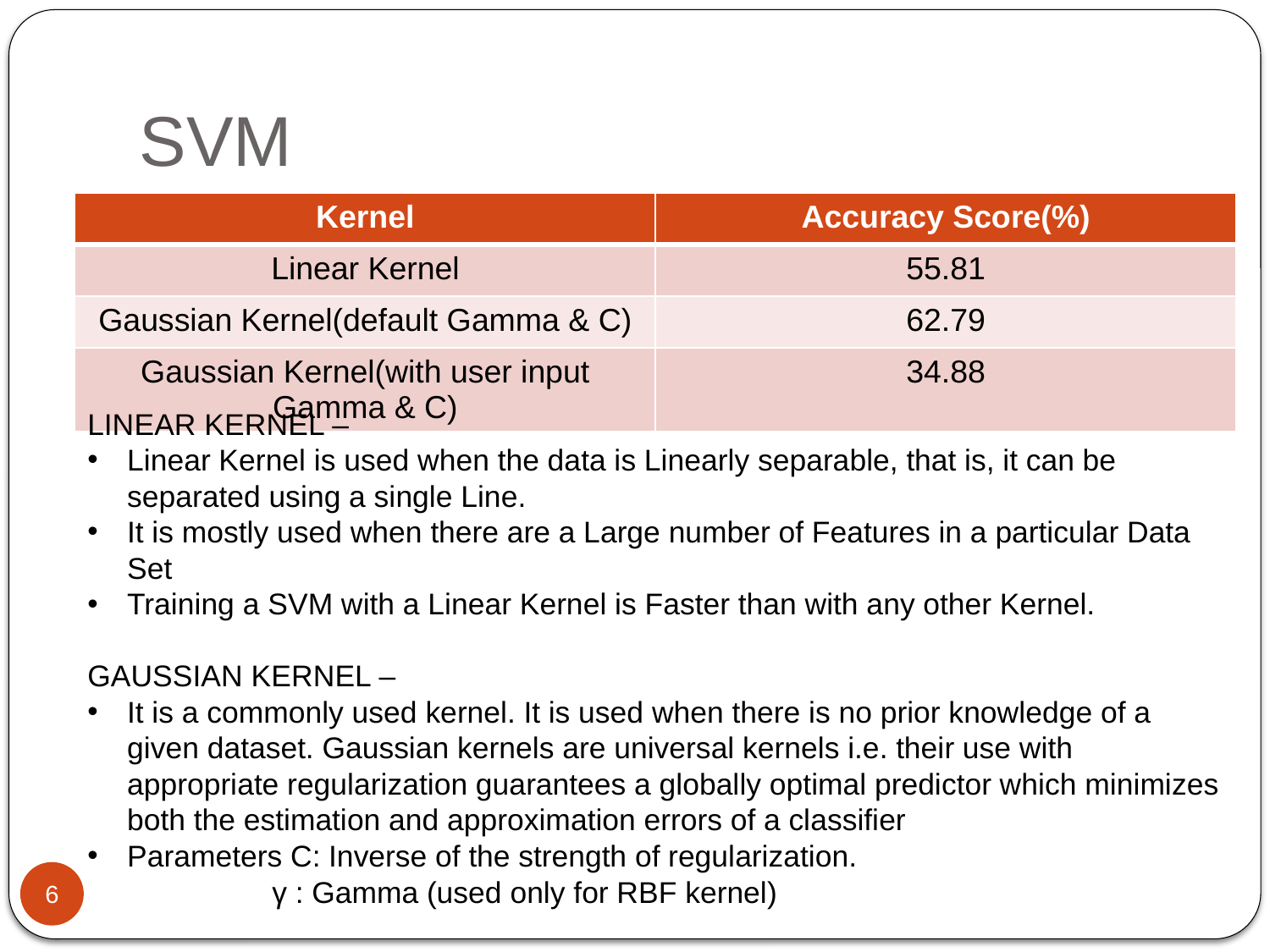

# SVM
| Kernel | Accuracy Score(%) |
| --- | --- |
| Linear Kernel | 55.81 |
| Gaussian Kernel(default Gamma & C) | 62.79 |
| Gaussian Kernel(with user input Gamma & C) | 34.88 |
LINEAR KERNEL –
Linear Kernel is used when the data is Linearly separable, that is, it can be separated using a single Line.
It is mostly used when there are a Large number of Features in a particular Data Set
Training a SVM with a Linear Kernel is Faster than with any other Kernel.

GAUSSIAN KERNEL –
It is a commonly used kernel. It is used when there is no prior knowledge of a given dataset. Gaussian kernels are universal kernels i.e. their use with appropriate regularization guarantees a globally optimal predictor which minimizes both the estimation and approximation errors of a classifier
Parameters C: Inverse of the strength of regularization.
	       γ : Gamma (used only for RBF kernel)
6